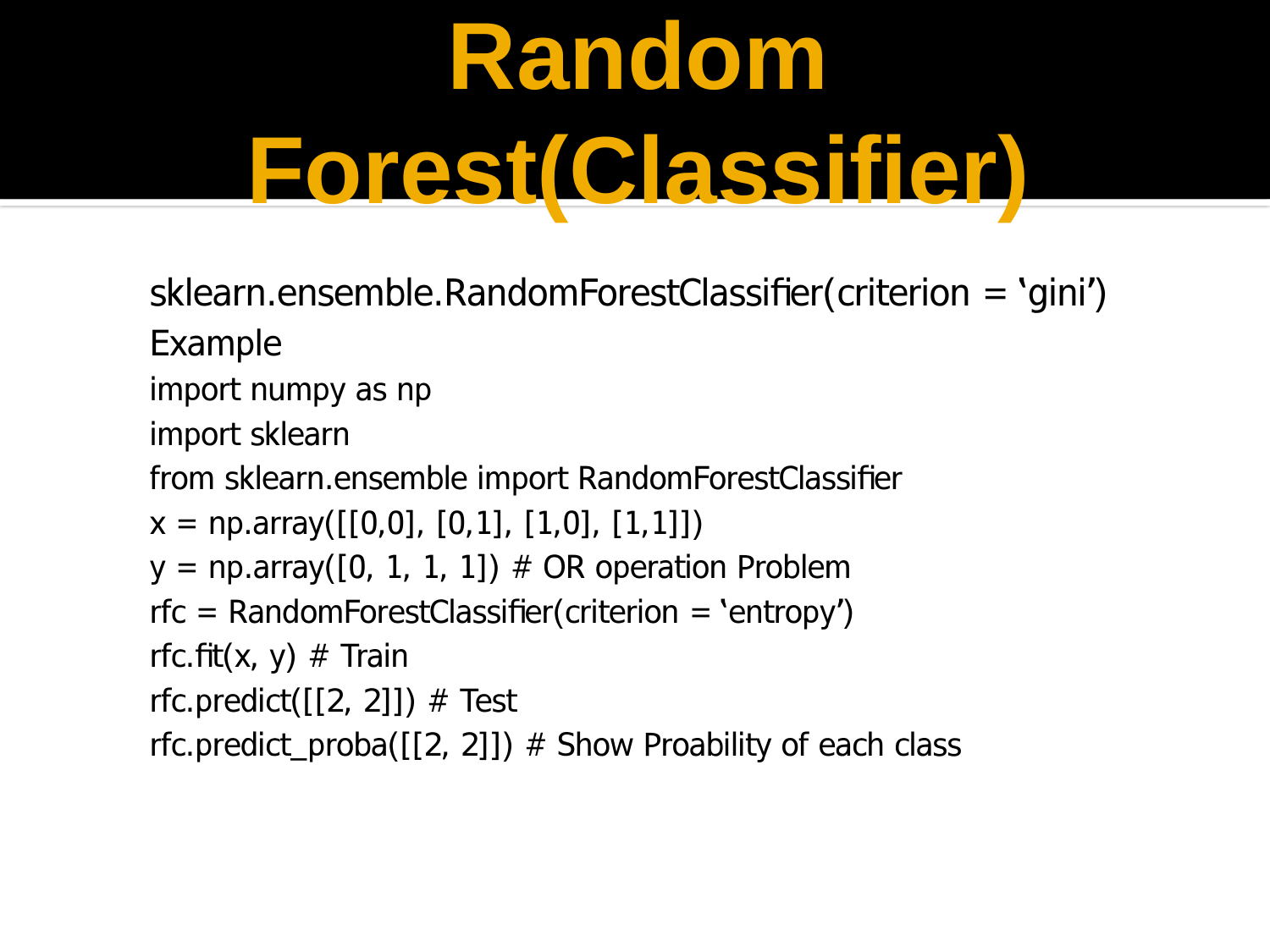

# Random Forest(Classifier)
sklearn.ensemble.RandomForestClassifier(criterion = ‘gini’)
Example
import numpy as np
import sklearn
from sklearn.ensemble import RandomForestClassifier
x = np.array([[0,0], [0,1], [1,0], [1,1]])
y = np.array([0, 1, 1, 1]) # OR operation Problem
rfc = RandomForestClassifier(criterion = ‘entropy’)
rfc.fit(x, y) # Train
rfc.predict([[2, 2]]) # Test
rfc.predict_proba([[2, 2]]) # Show Proability of each class